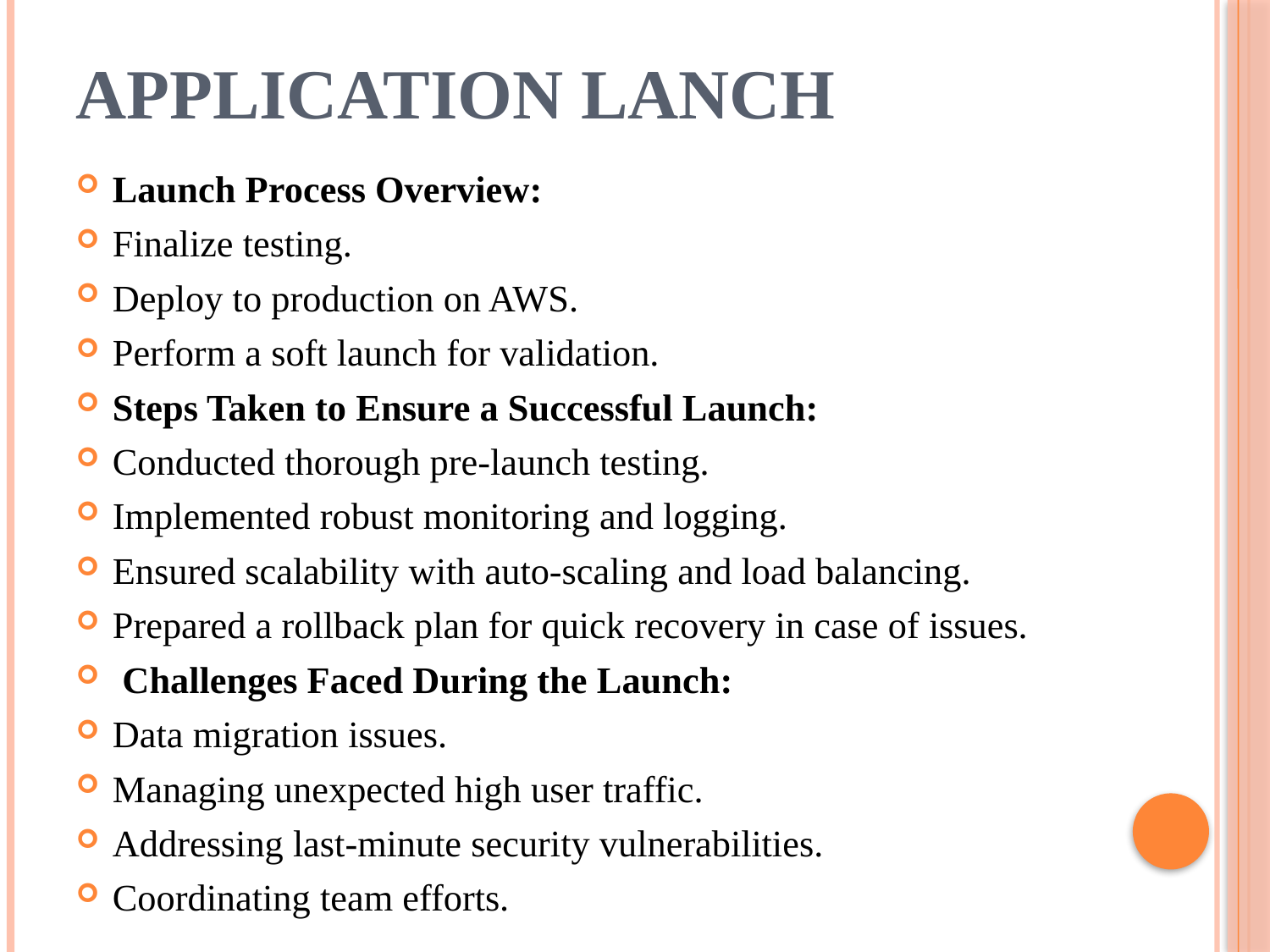

# APPLICATION LANCH
Launch Process Overview:
Finalize testing.
Deploy to production on AWS.
Perform a soft launch for validation.
Steps Taken to Ensure a Successful Launch:
Conducted thorough pre-launch testing.
Implemented robust monitoring and logging.
Ensured scalability with auto-scaling and load balancing.
Prepared a rollback plan for quick recovery in case of issues.
 Challenges Faced During the Launch:
Data migration issues.
Managing unexpected high user traffic.
Addressing last-minute security vulnerabilities.
Coordinating team efforts.